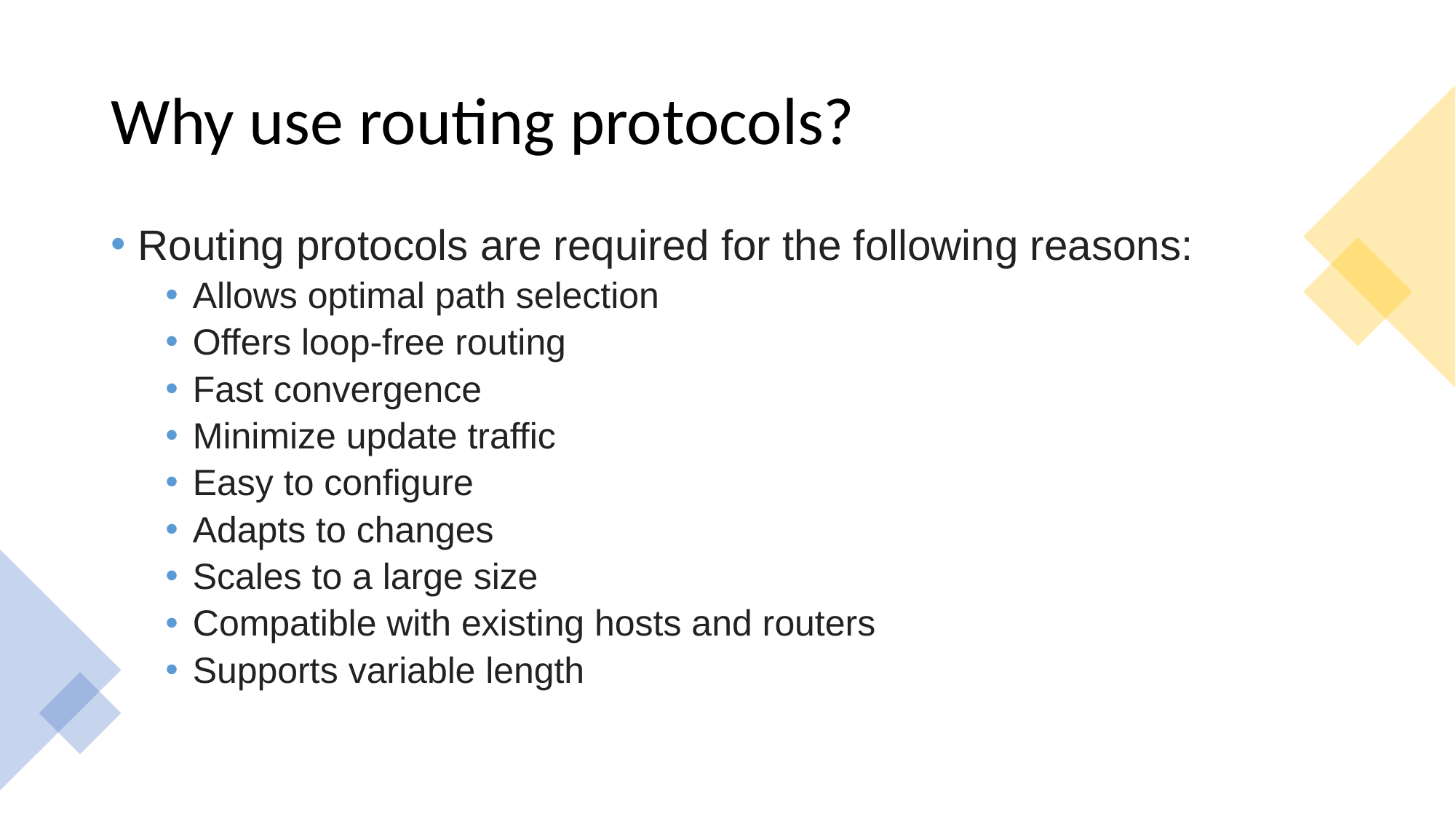

# Why use routing protocols?
Routing protocols are required for the following reasons:
Allows optimal path selection
Offers loop-free routing
Fast convergence
Minimize update traffic
Easy to configure
Adapts to changes
Scales to a large size
Compatible with existing hosts and routers
Supports variable length